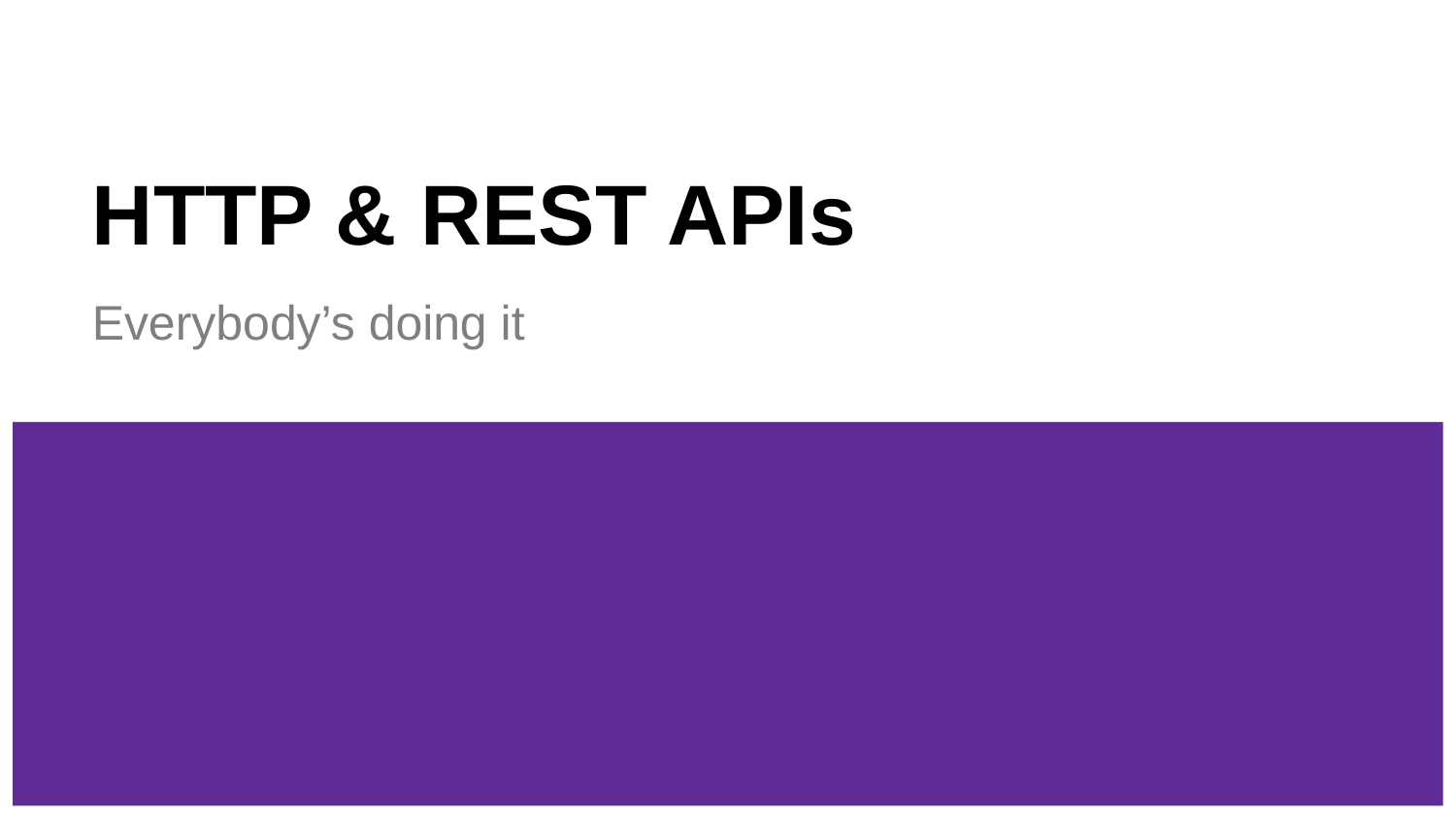

# HTTP & REST APIs
Everybody’s doing it